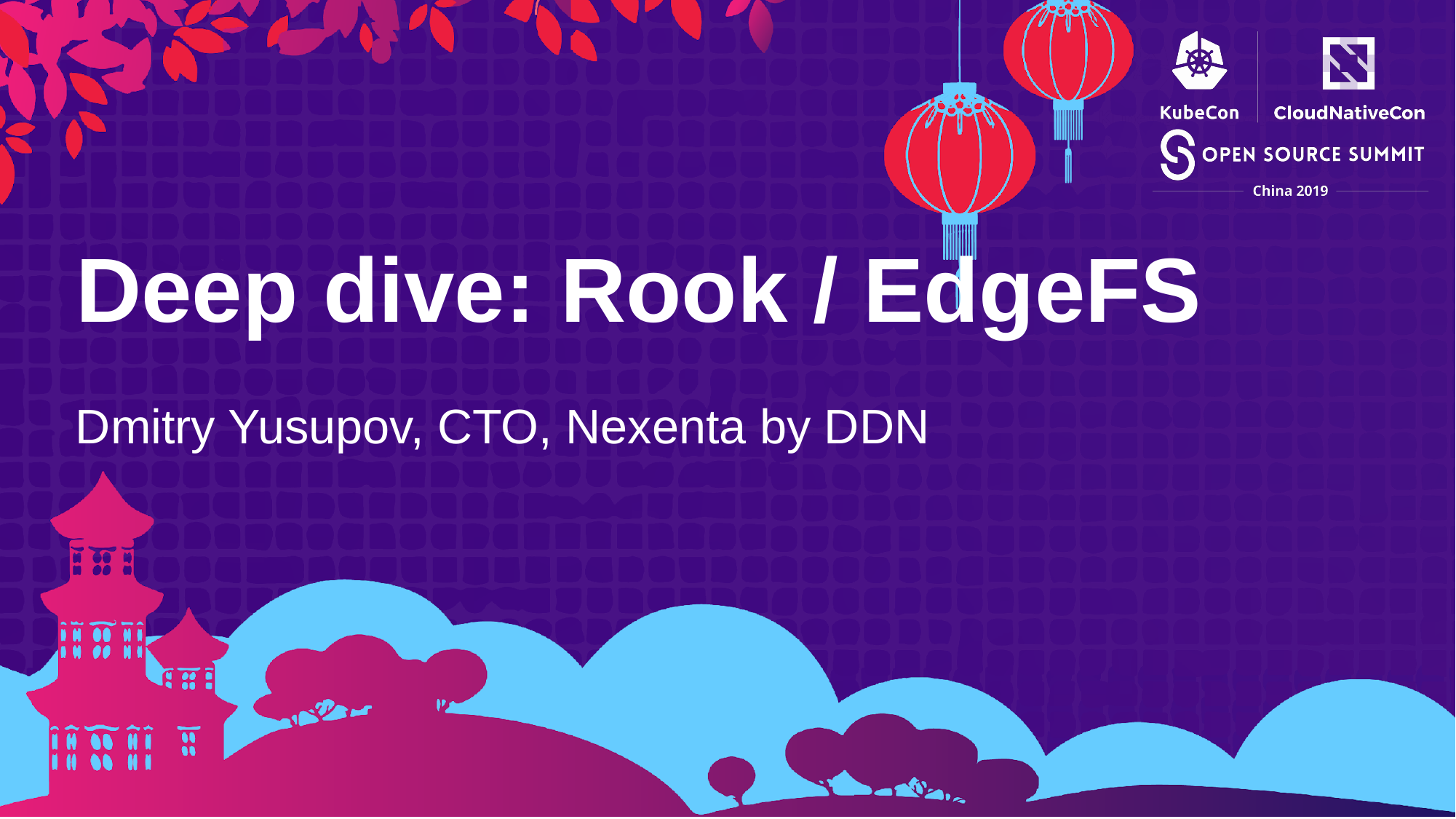

Deep dive: Rook / EdgeFS

Dmitry Yusupov, CTO, Nexenta by DDN